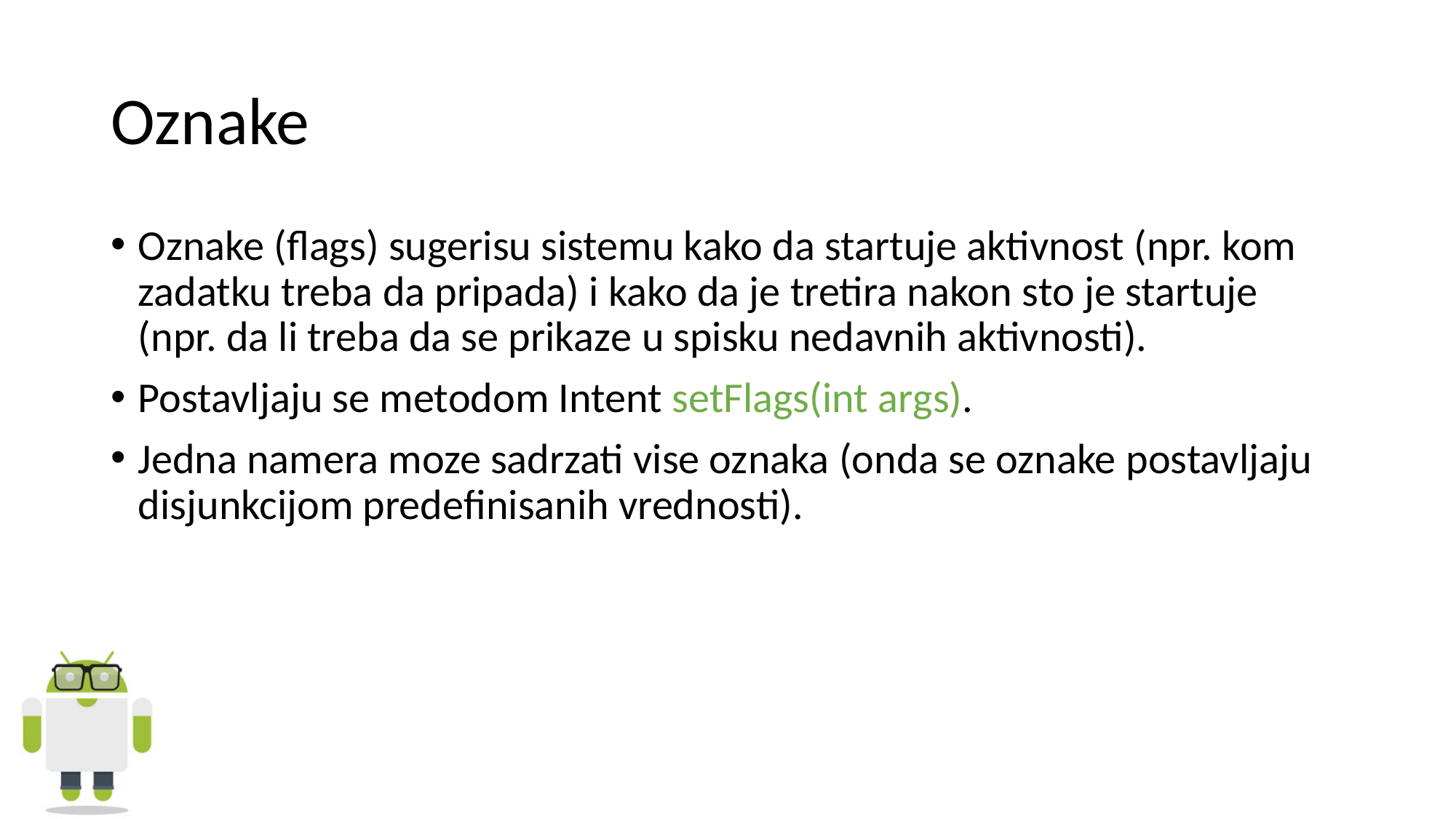

# Oznake
Oznake (flags) sugerisu sistemu kako da startuje aktivnost (npr. kom zadatku treba da pripada) i kako da je tretira nakon sto je startuje (npr. da li treba da se prikaze u spisku nedavnih aktivnosti).
Postavljaju se metodom Intent setFlags(int args).
Jedna namera moze sadrzati vise oznaka (onda se oznake postavljaju disjunkcijom predefinisanih vrednosti).